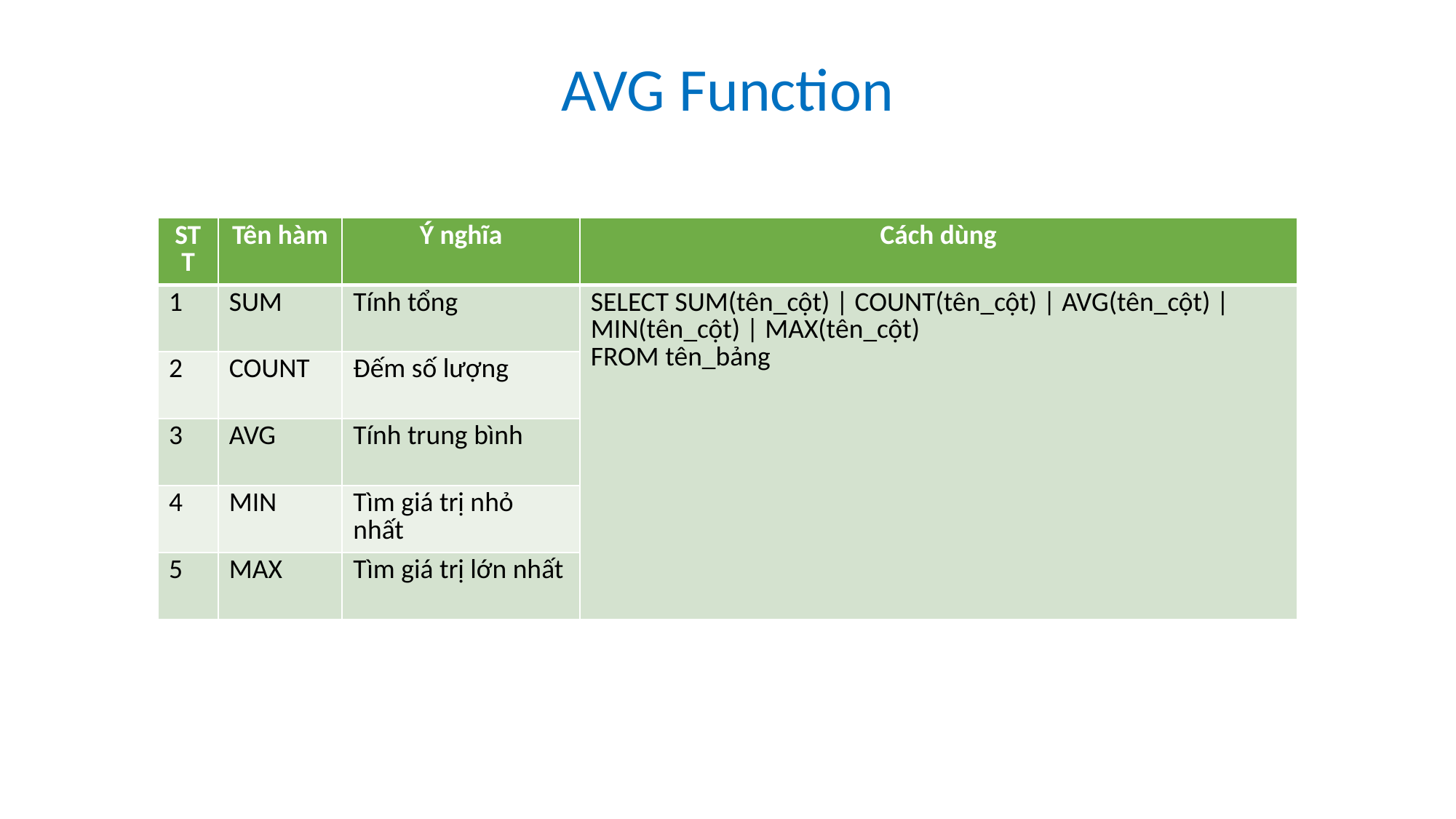

AVG Function
| STT | Tên hàm | Ý nghĩa | Cách dùng |
| --- | --- | --- | --- |
| 1 | SUM | Tính tổng | SELECT SUM(tên\_cột) | COUNT(tên\_cột) | AVG(tên\_cột) | MIN(tên\_cột) | MAX(tên\_cột) FROM tên\_bảng |
| 2 | COUNT | Đếm số lượng |  |
| 3 | AVG | Tính trung bình |  |
| 4 | MIN | Tìm giá trị nhỏ nhất |  |
| 5 | MAX | Tìm giá trị lớn nhất |  |